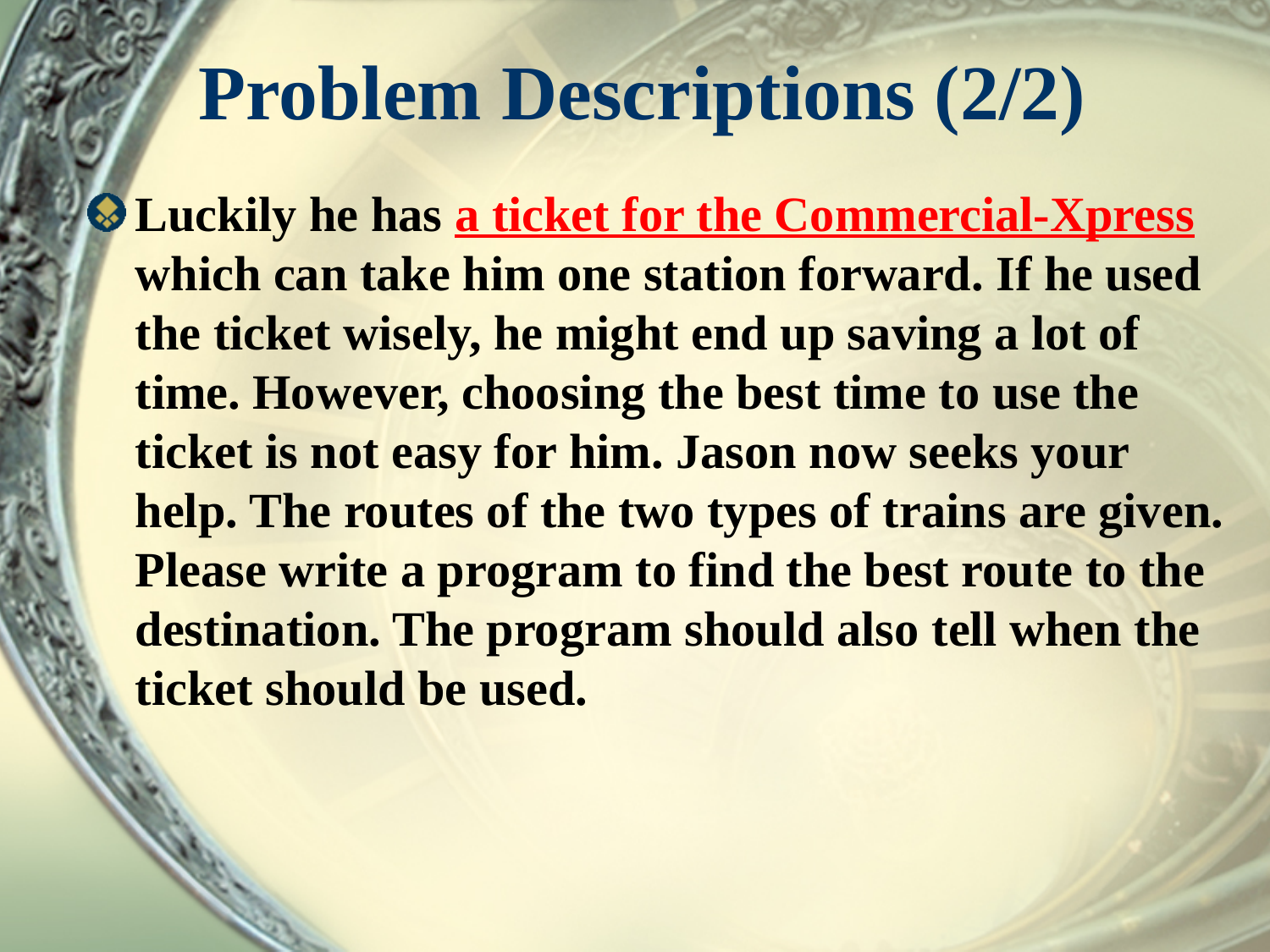

# Problem Descriptions (2/2)
Luckily he has a ticket for the Commercial-Xpress which can take him one station forward. If he used the ticket wisely, he might end up saving a lot of time. However, choosing the best time to use the ticket is not easy for him. Jason now seeks your help. The routes of the two types of trains are given. Please write a program to find the best route to the destination. The program should also tell when the ticket should be used.